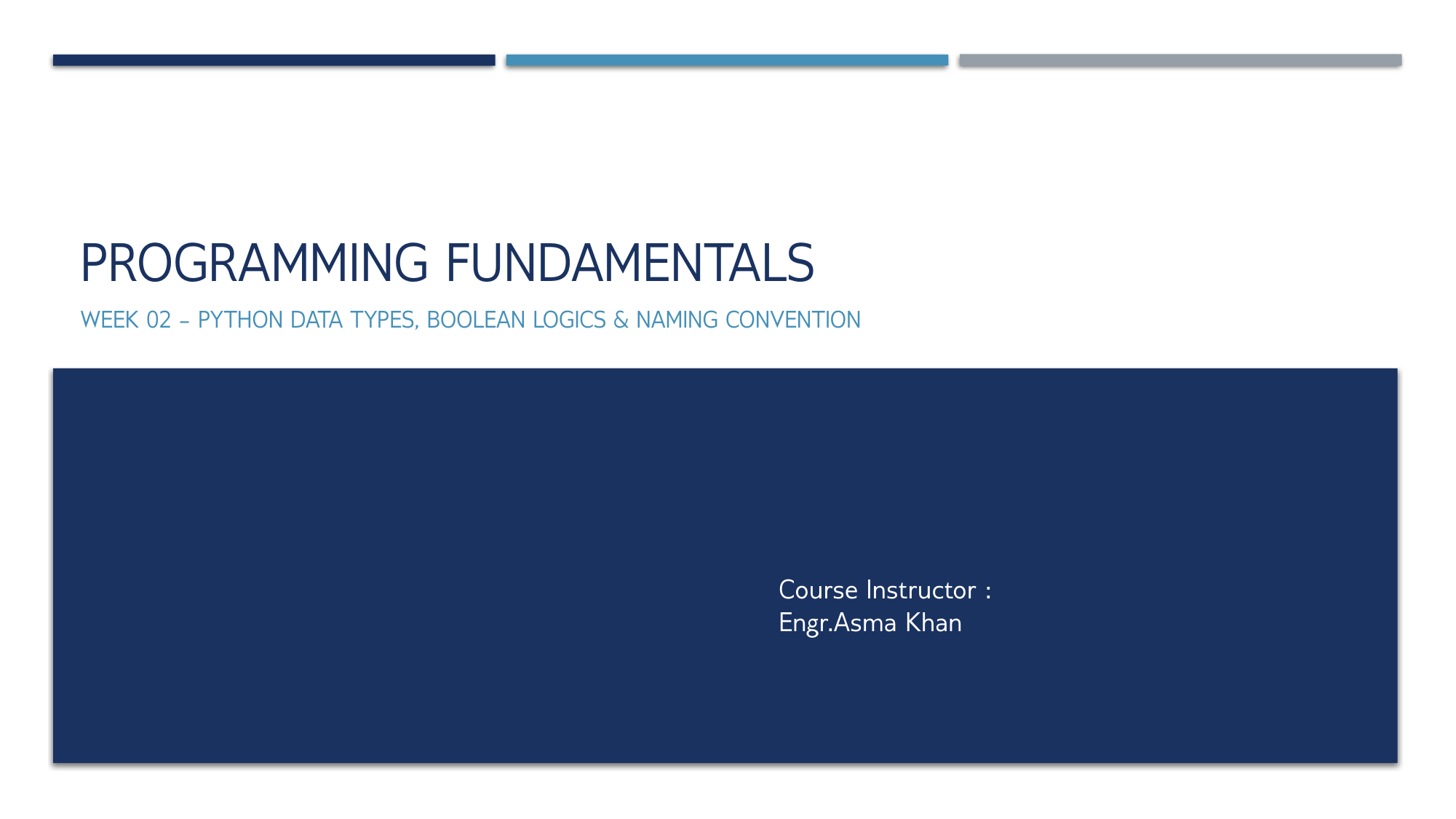

# Programming fundamentals
Week 02 – Python data types, Boolean logics & Naming convention
Course Instructor :
Engr.Asma Khan